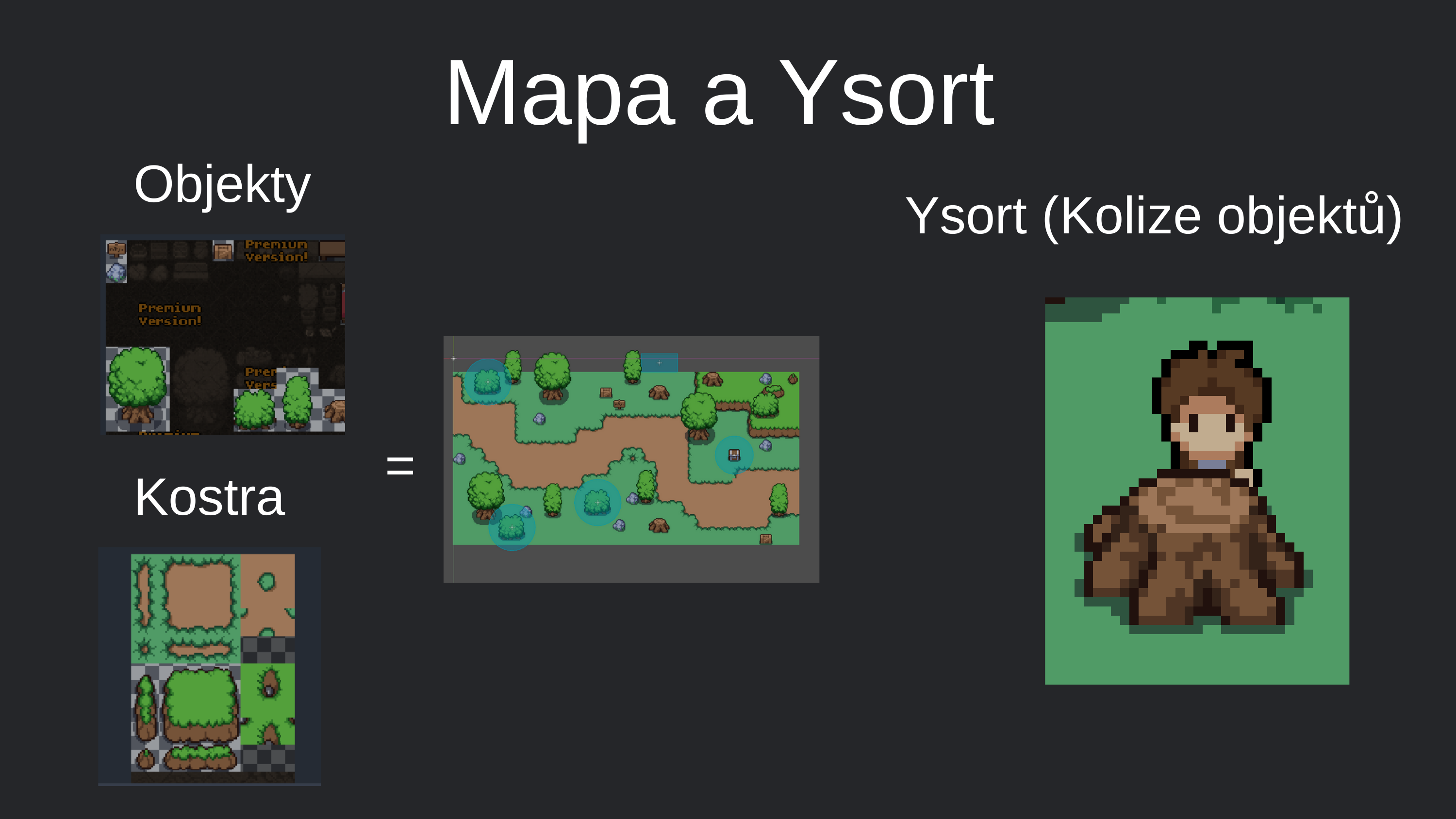

Mapa a Ysort
Objekty
Ysort (Kolize objektů)

=
Kostra